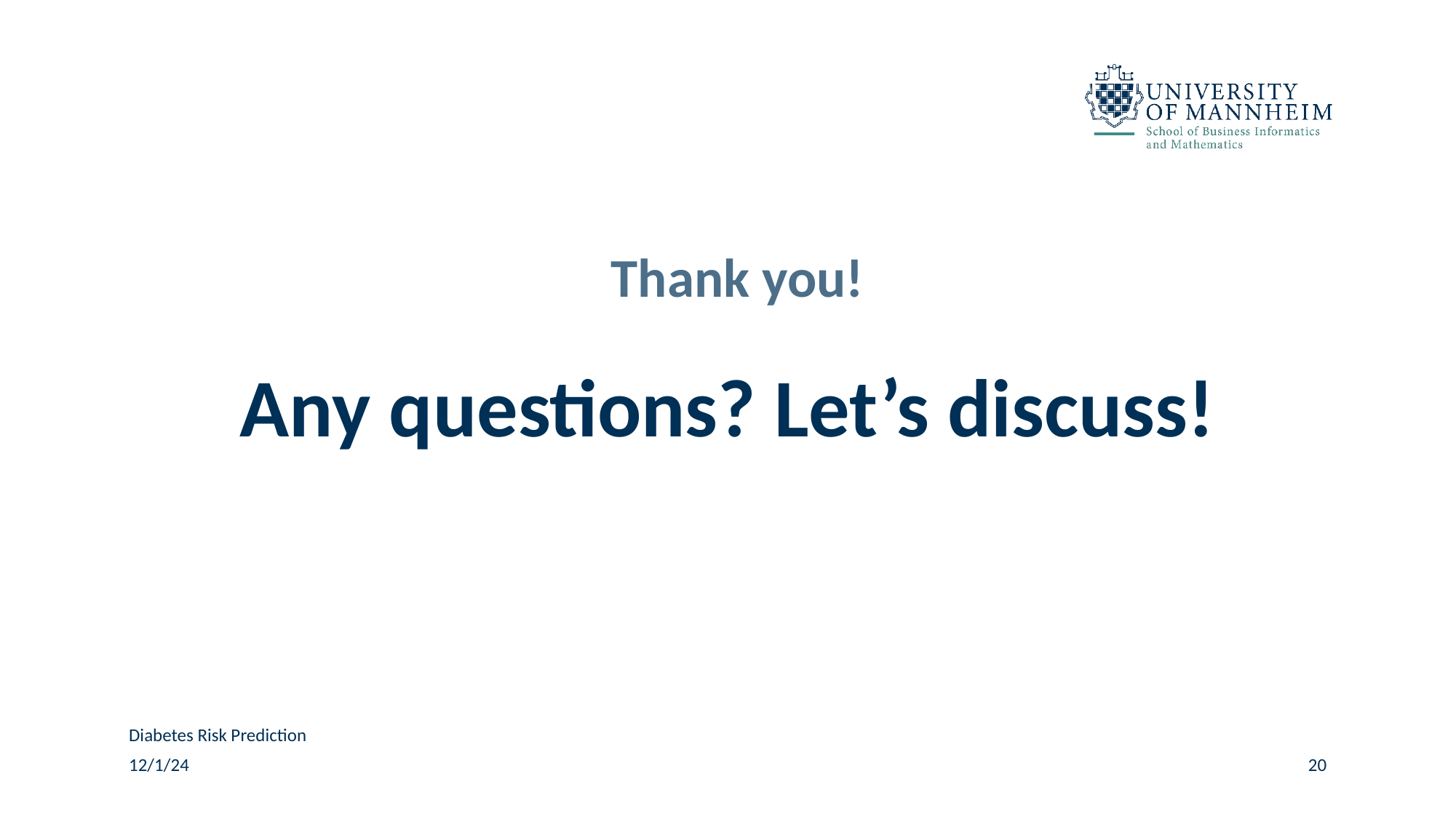

Thank you!
# Any questions? Let’s discuss!
Diabetes Risk Prediction
12/1/24
20